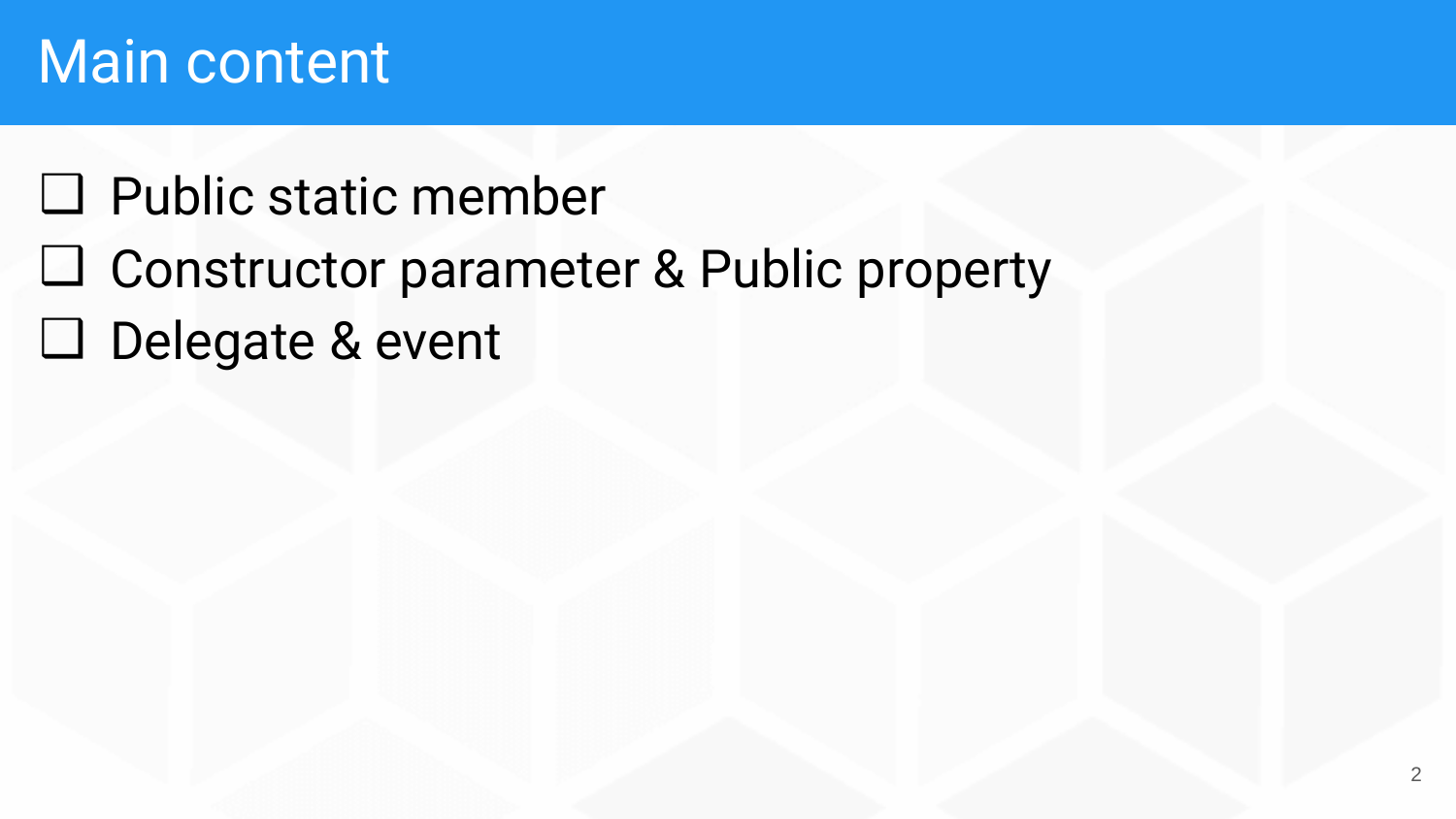

# Main content
Public static member
Constructor parameter & Public property
Delegate & event
2